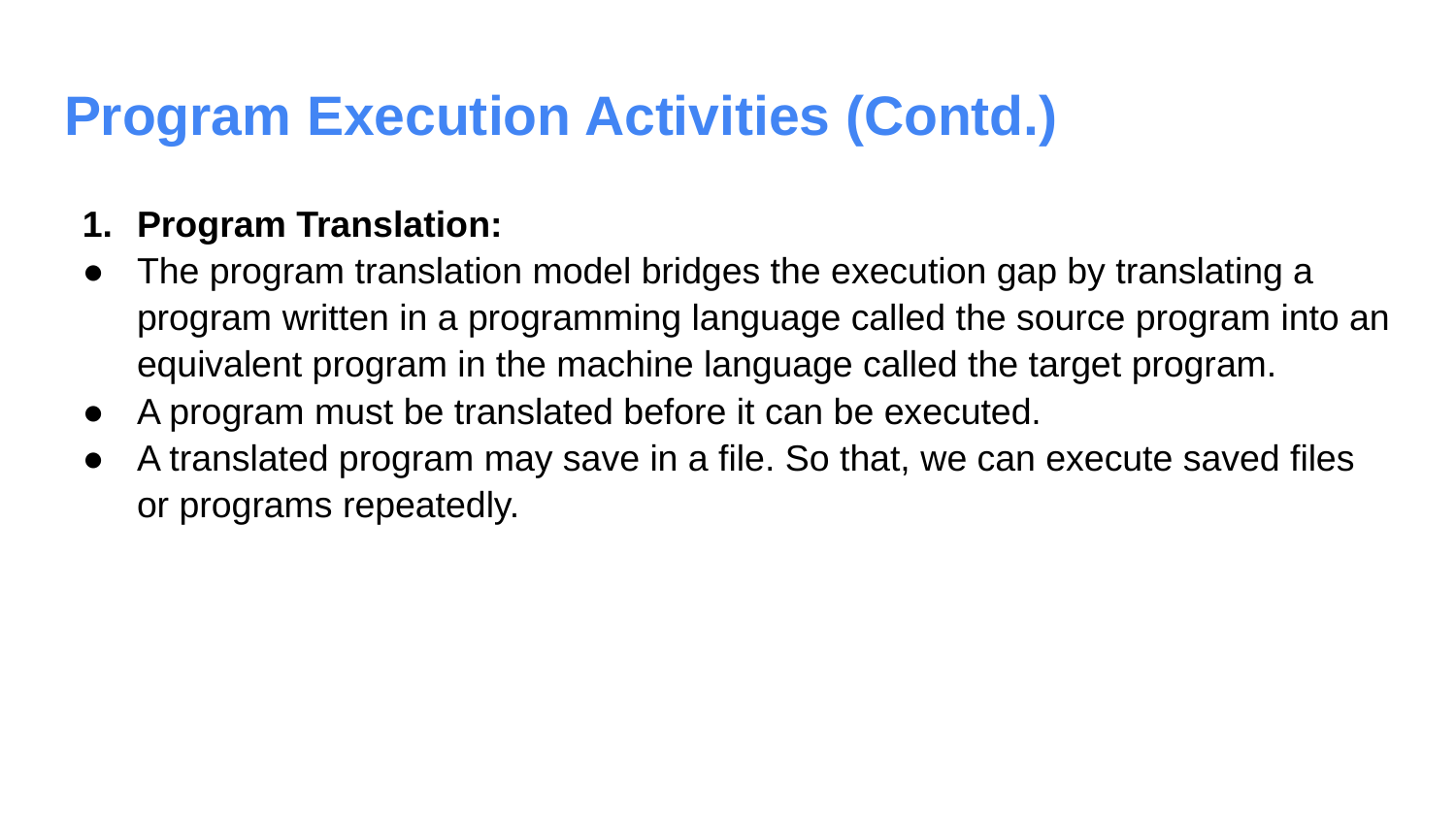

# Program Execution Activities (Contd.)

Program Translation:
The program translation model bridges the execution gap by translating a program written in a programming language called the source program into an equivalent program in the machine language called the target program.
A program must be translated before it can be executed.
A translated program may save in a file. So that, we can execute saved files or programs repeatedly.